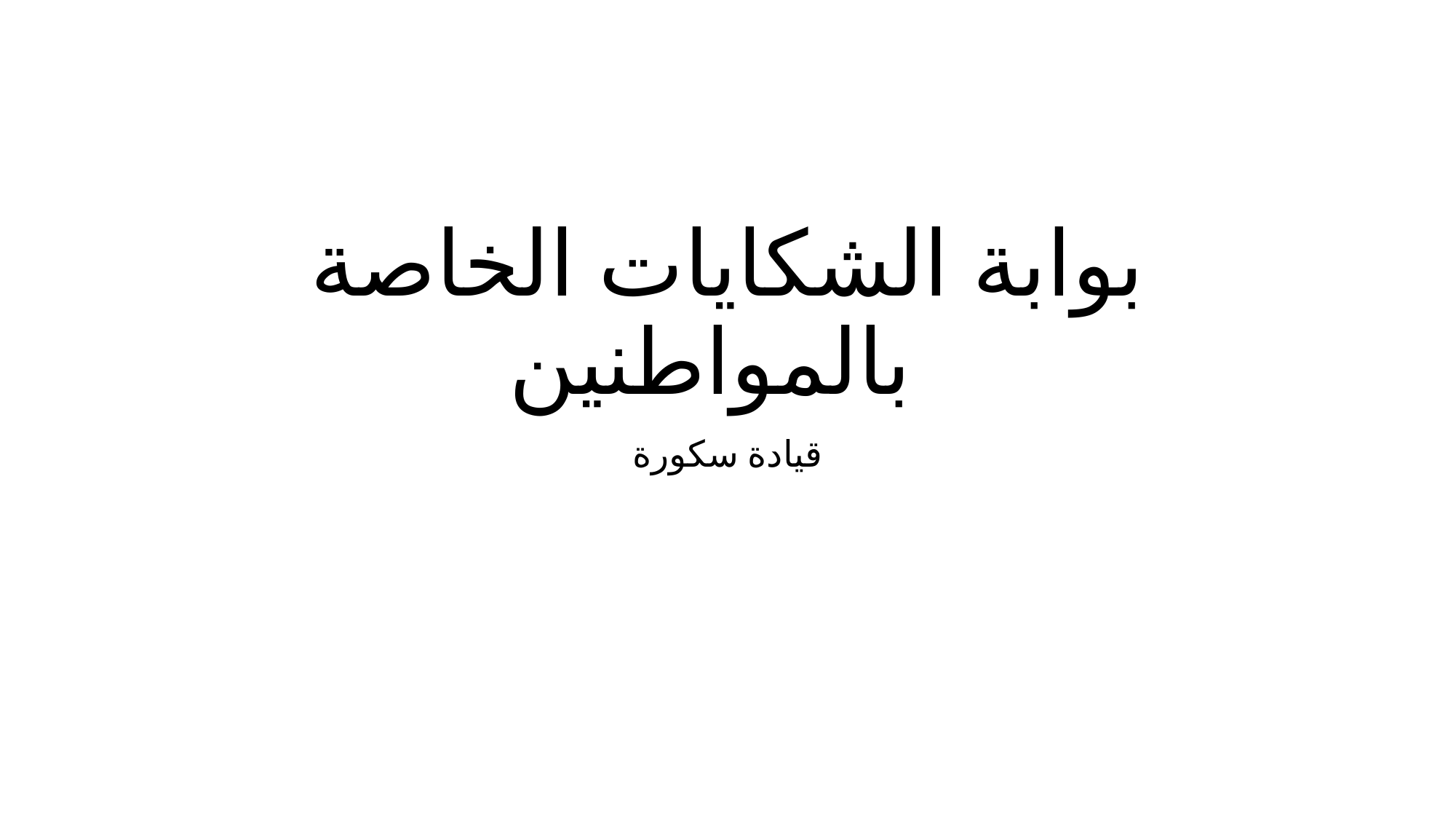

# بوابة الشكايات الخاصة بالمواطنين
قيادة سكورة